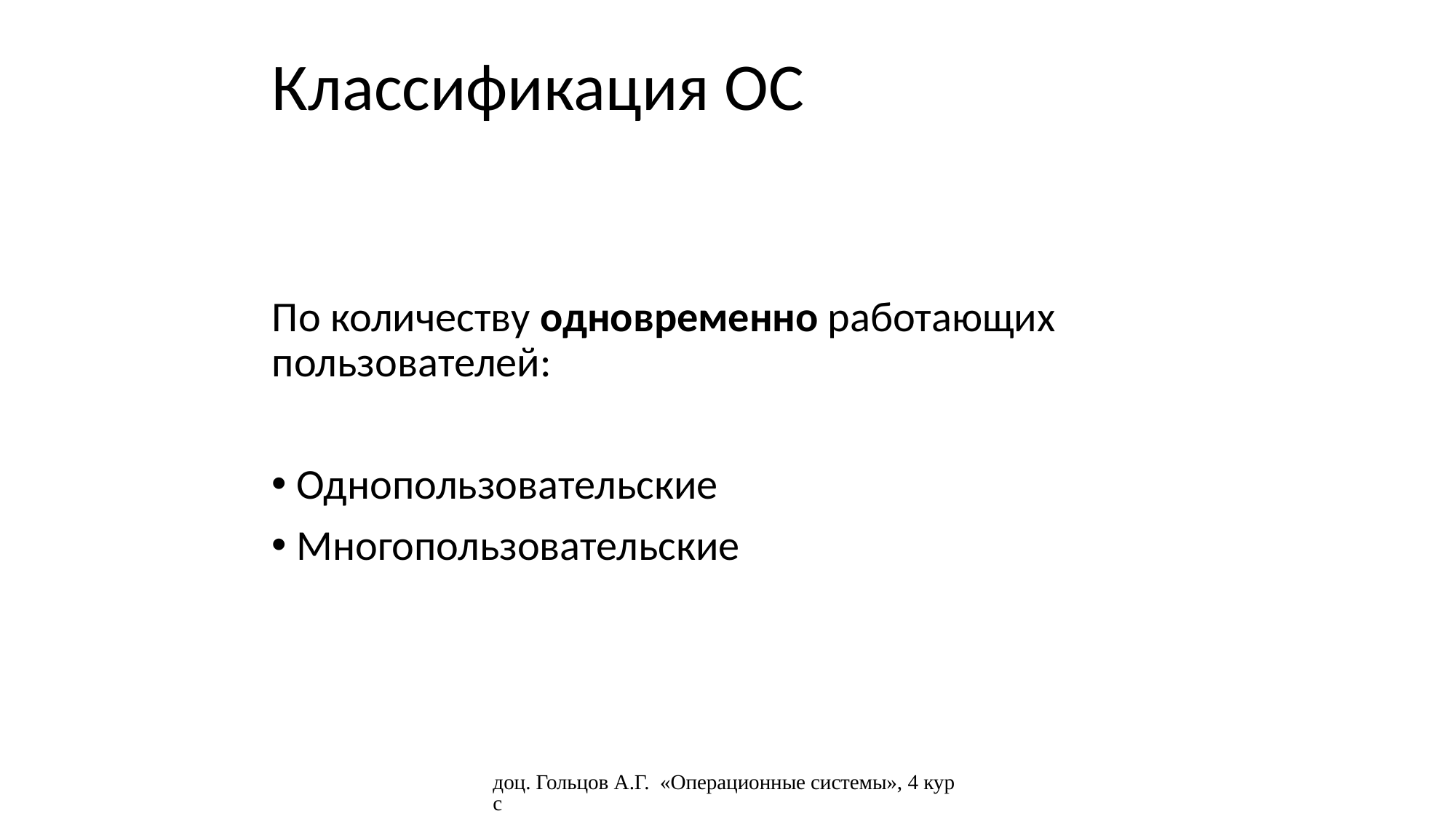

# Классификация ОС
По количеству одновременно работающих пользователей:

 Однопользовательские
 Многопользовательские
доц. Гольцов А.Г.  «Операционные системы», 4 курс